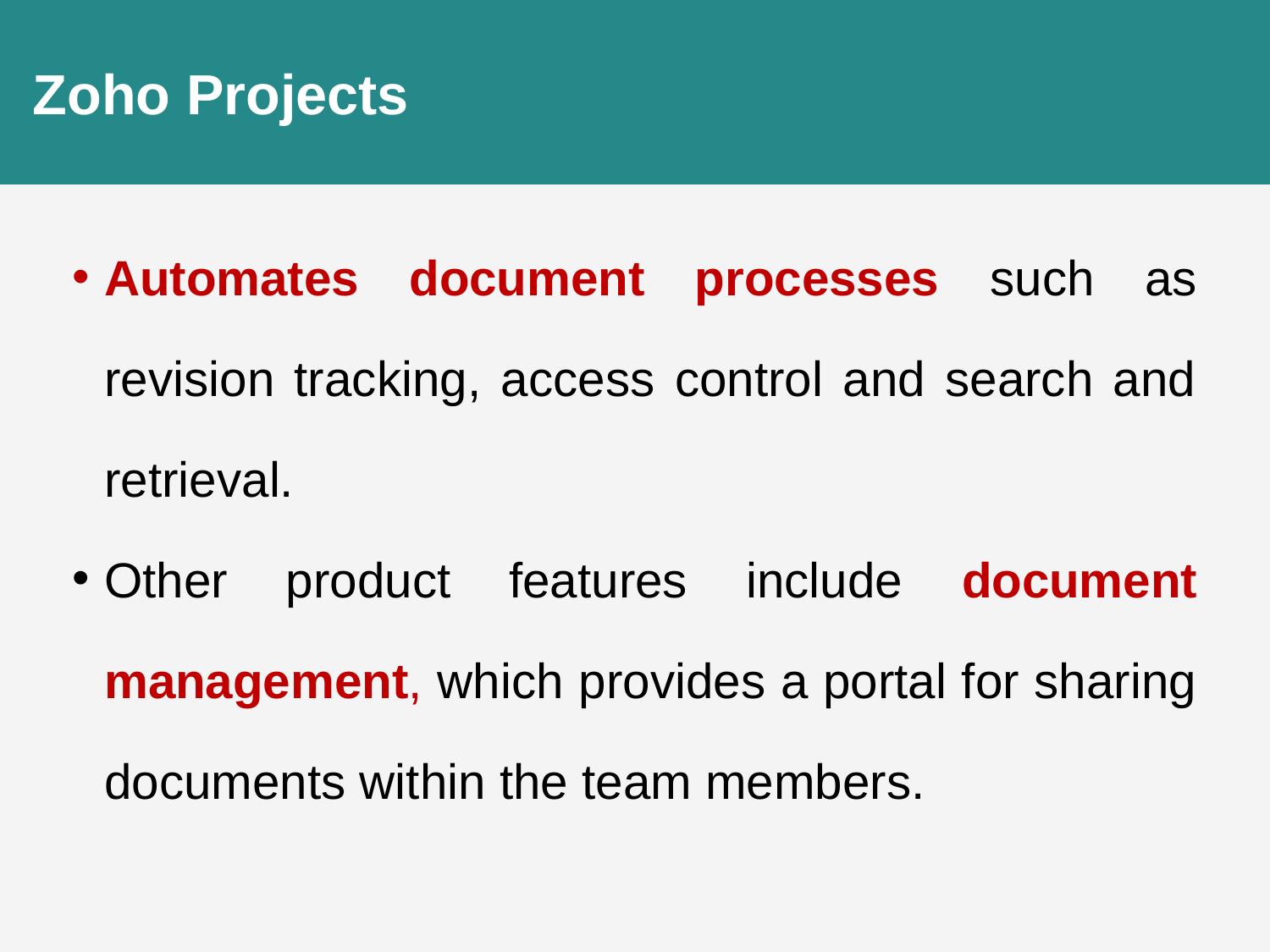

# Zoho Projects
Automates document processes such as revision tracking, access control and search and retrieval.
Other product features include document management, which provides a portal for sharing documents within the team members.